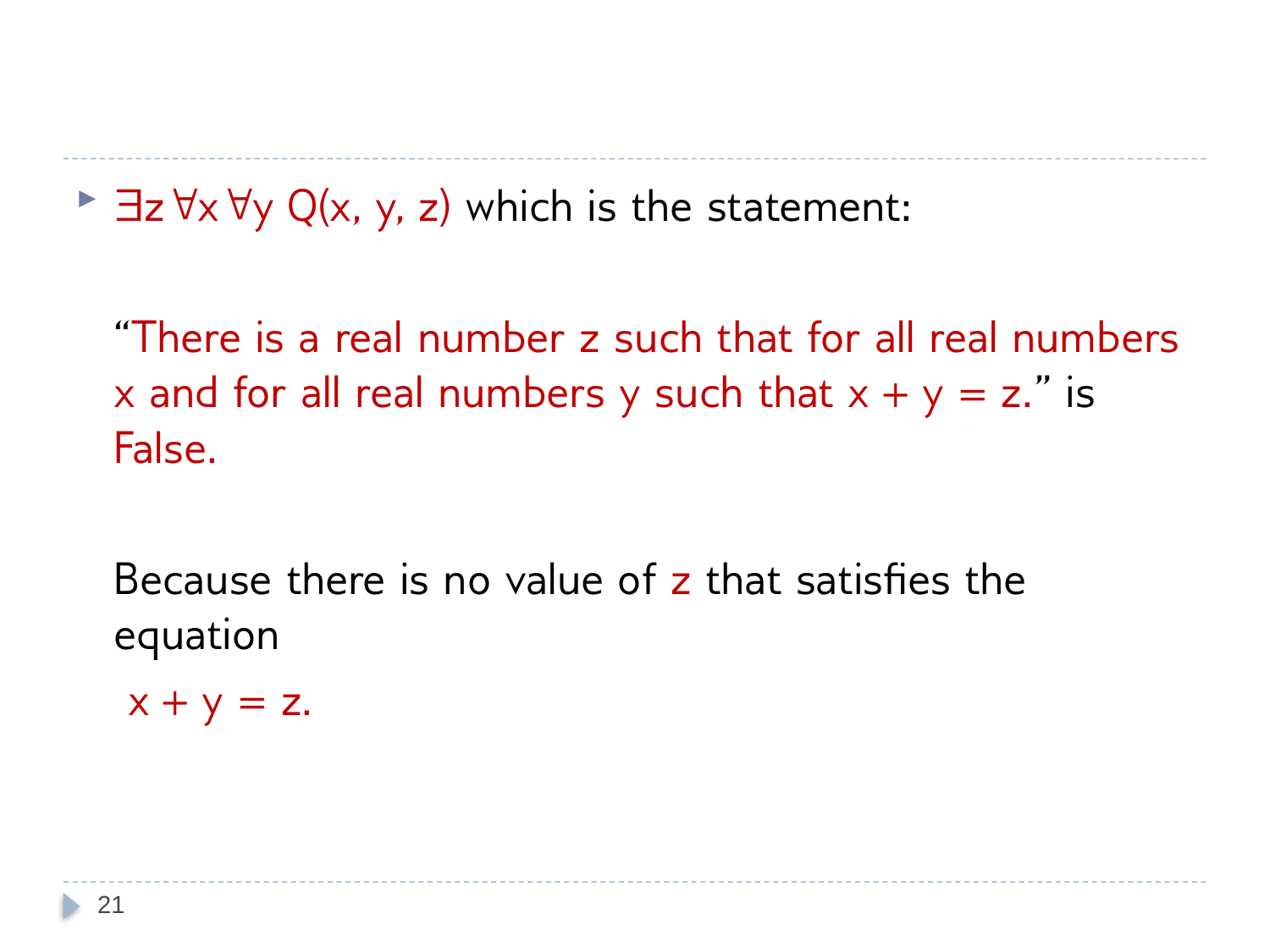

#
∃z∀x∀y Q(x, y, z) which is the statement:

	“There is a real number z such that for all real numbers x and for all real numbers y such that x + y = z.” is False.

	Because there is no value of z that satisfies the equation
	 x + y = z.

21